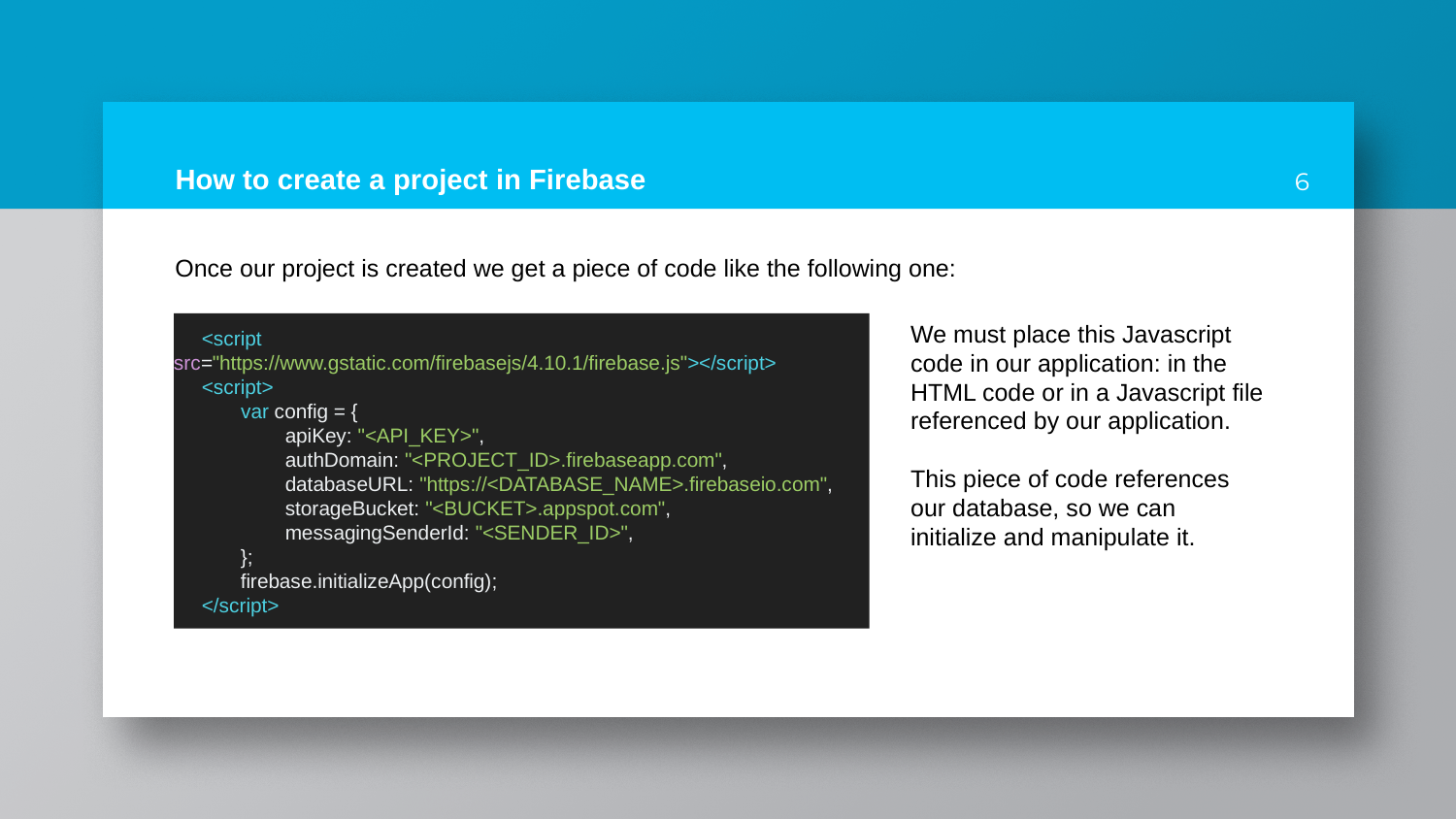

# How to create a project in Firebase
6
Once our project is created we get a piece of code like the following one:
We must place this Javascript code in our application: in the HTML code or in a Javascript file referenced by our application.

This piece of code references our database, so we can initialize and manipulate it.
     <script src="https://www.gstatic.com/firebasejs/4.10.1/firebase.js"></script>
     <script>
            var config = {
                    apiKey: "<API_KEY>",
                    authDomain: "<PROJECT_ID>.firebaseapp.com",
                    databaseURL: "https://<DATABASE_NAME>.firebaseio.com",
                    storageBucket: "<BUCKET>.appspot.com",
                    messagingSenderId: "<SENDER_ID>",
            };
            firebase.initializeApp(config);
     </script>